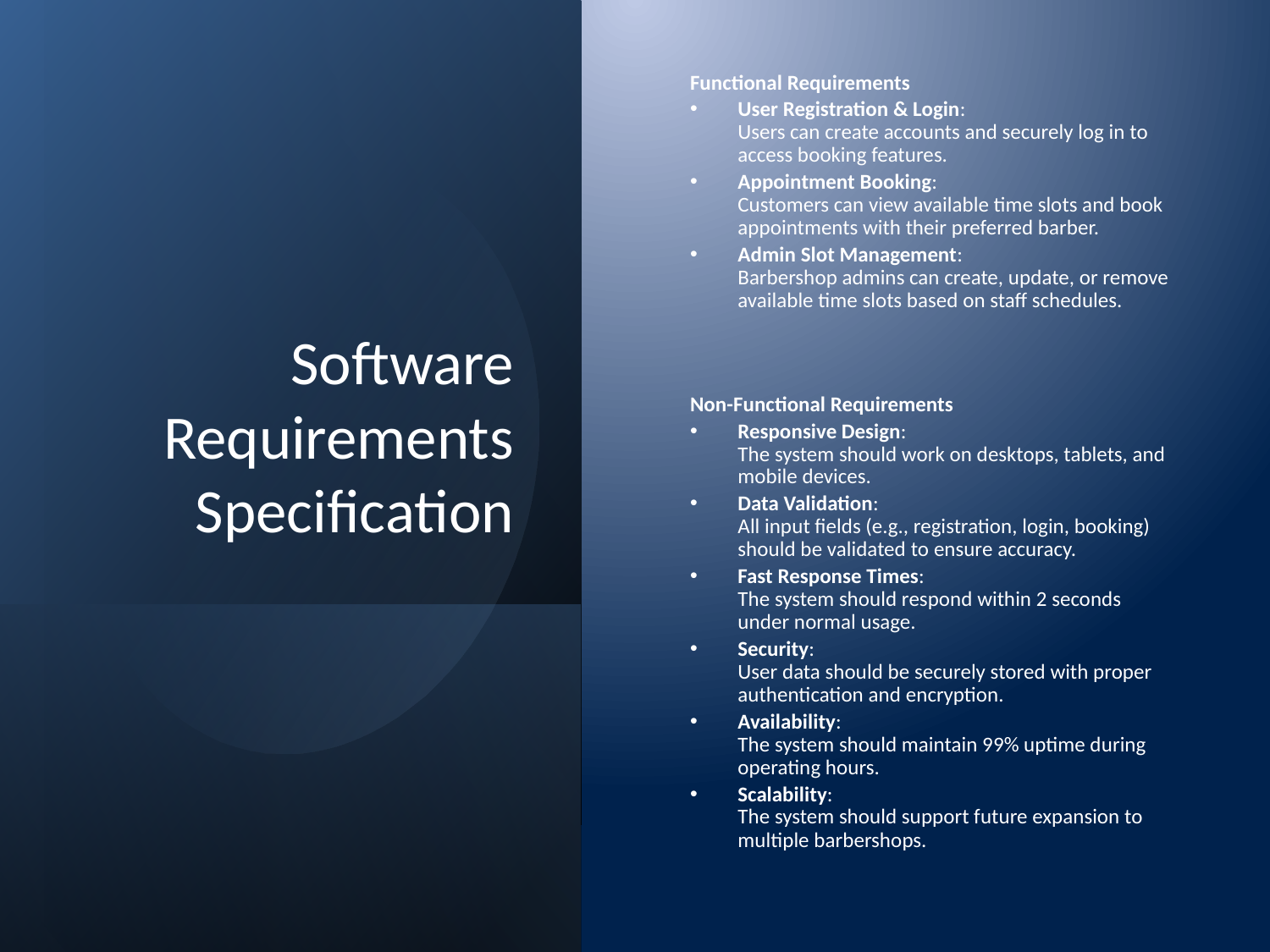

# Software Requirements Specification
Functional Requirements
User Registration & Login:
Users can create accounts and securely log in to access booking features.
Appointment Booking:
Customers can view available time slots and book appointments with their preferred barber.
Admin Slot Management:
Barbershop admins can create, update, or remove available time slots based on staff schedules.

Non-Functional Requirements
Responsive Design:
The system should work on desktops, tablets, and mobile devices.
Data Validation:
All input fields (e.g., registration, login, booking) should be validated to ensure accuracy.
Fast Response Times:
The system should respond within 2 seconds under normal usage.
Security:
User data should be securely stored with proper authentication and encryption.
Availability:
The system should maintain 99% uptime during operating hours.
Scalability:
The system should support future expansion to multiple barbershops.